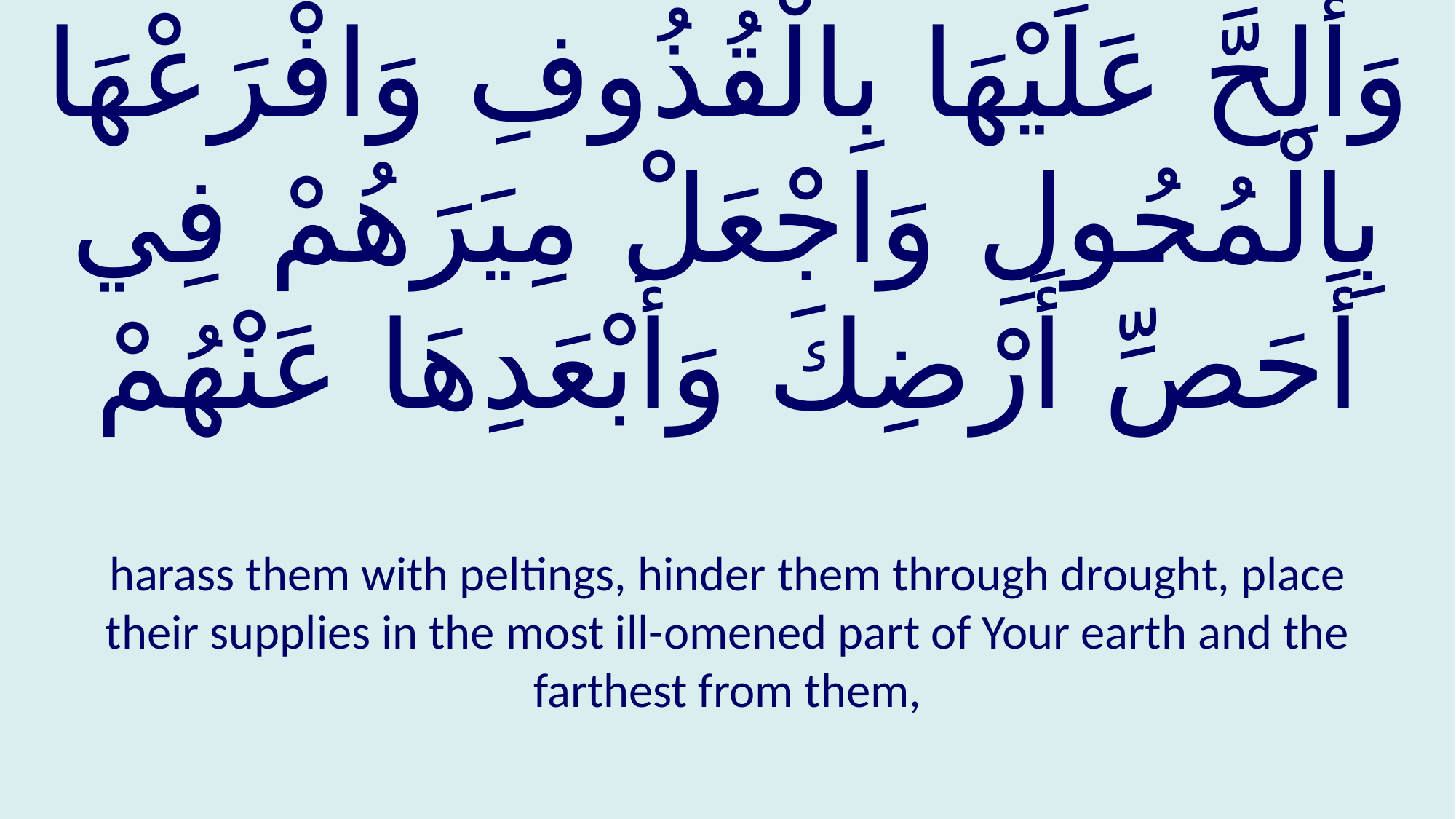

# وَأَلِحَّ عَلَيْهَا بِالْقُذُوفِ وَافْرَعْهَا بِالْمُحُولِ وَاجْعَلْ مِيَرَهُمْ فِي أَحَصِّ أَرْضِكَ وَأَبْعَدِهَا عَنْهُمْ
harass them with peltings, hinder them through drought, place their supplies in the most ill-omened part of Your earth and the farthest from them,